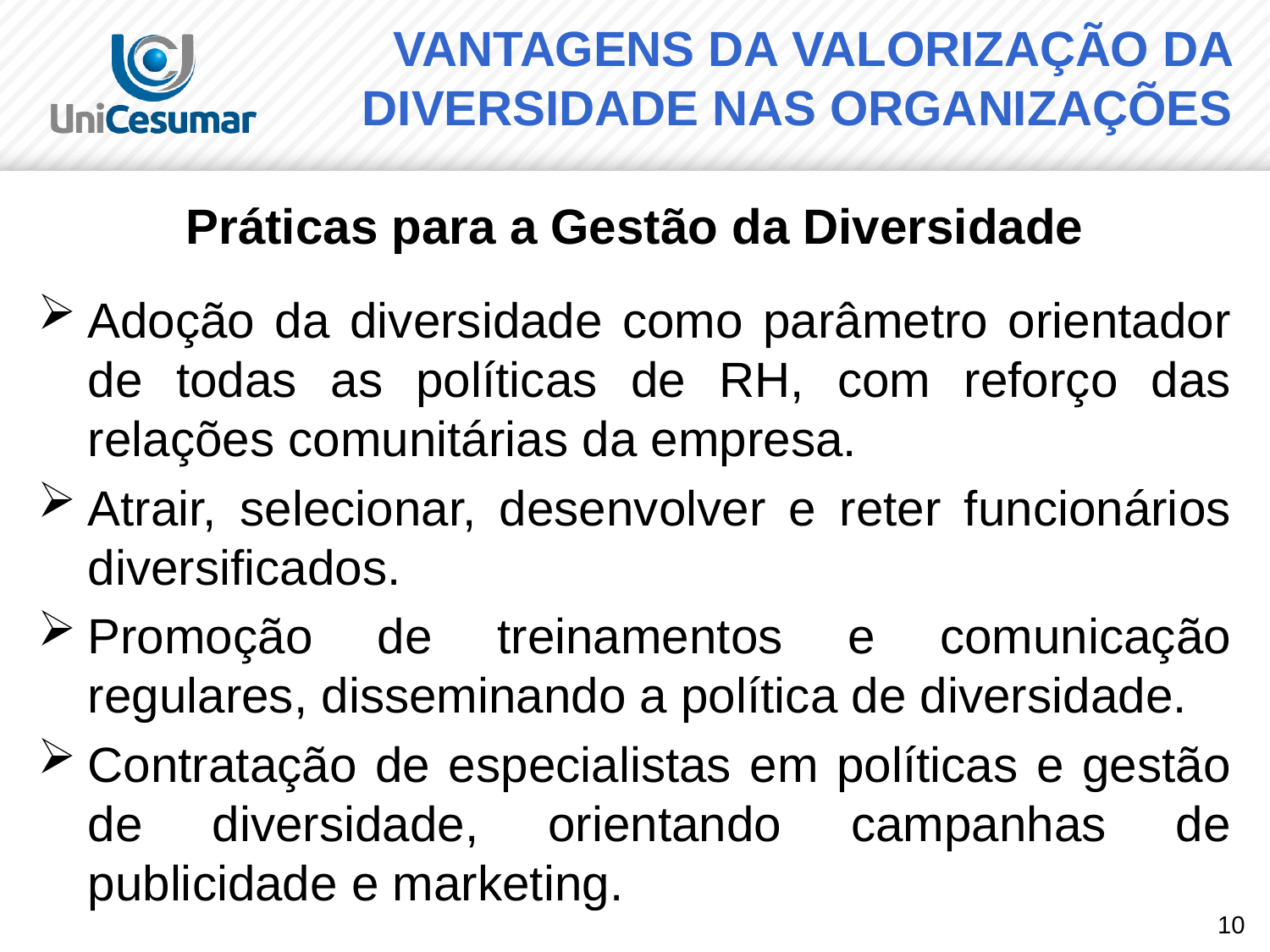

# VANTAGENS DA VALORIZAÇÃO DA DIVERSIDADE NAS ORGANIZAÇÕES
Práticas para a Gestão da Diversidade

Adoção da diversidade como parâmetro orientador de todas as políticas de RH, com reforço das relações comunitárias da empresa.
Atrair, selecionar, desenvolver e reter funcionários diversificados.
Promoção de treinamentos e comunicação regulares, disseminando a política de diversidade.
Contratação de especialistas em políticas e gestão de diversidade, orientando campanhas de publicidade e marketing.